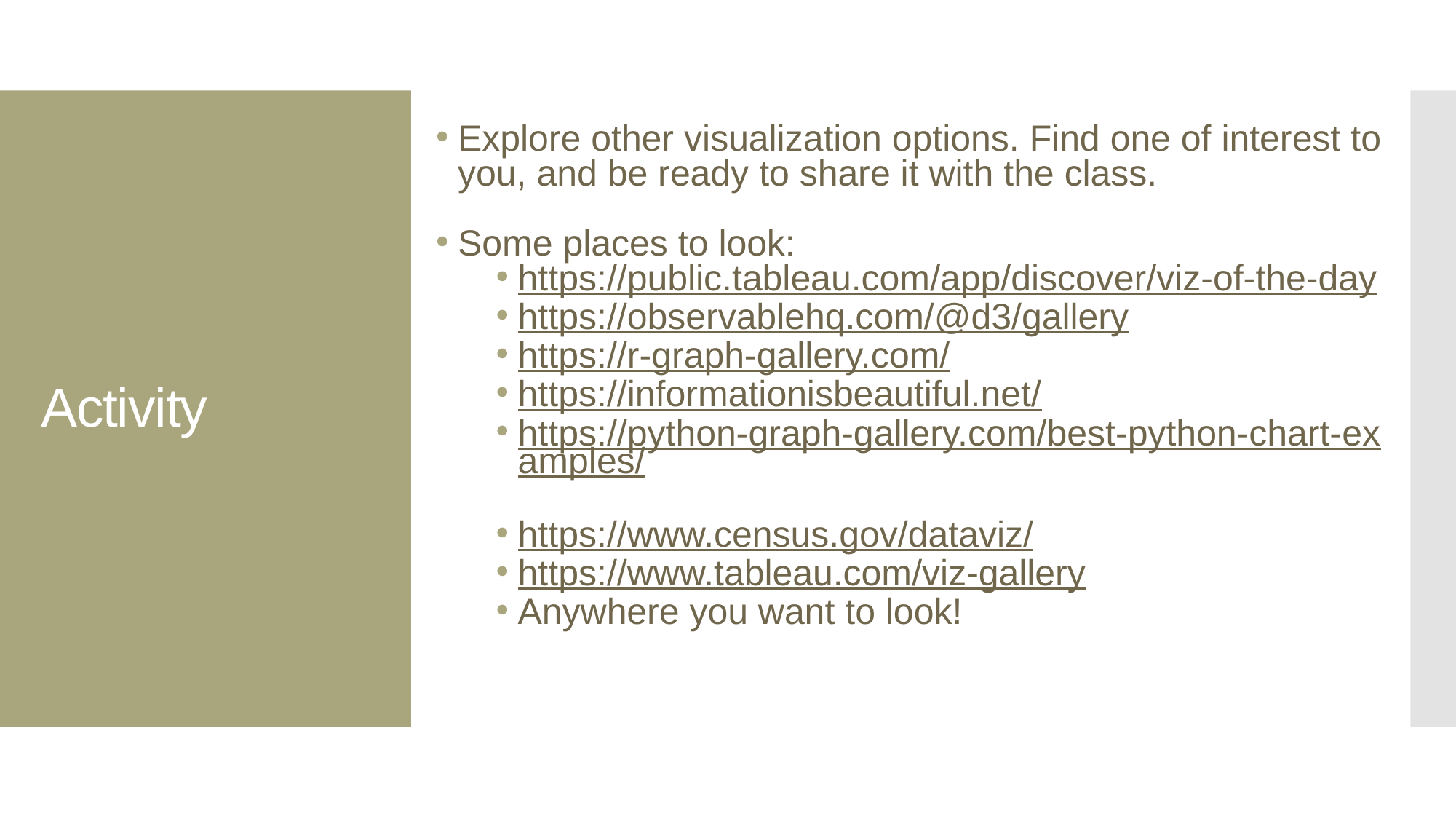

Explore other visualization options. Find one of interest to you, and be ready to share it with the class.

Some places to look:
https://public.tableau.com/app/discover/viz-of-the-day
https://observablehq.com/@d3/gallery
https://r-graph-gallery.com/
https://informationisbeautiful.net/
https://python-graph-gallery.com/best-python-chart-examples/
https://www.census.gov/dataviz/
https://www.tableau.com/viz-gallery
Anywhere you want to look!

Activity